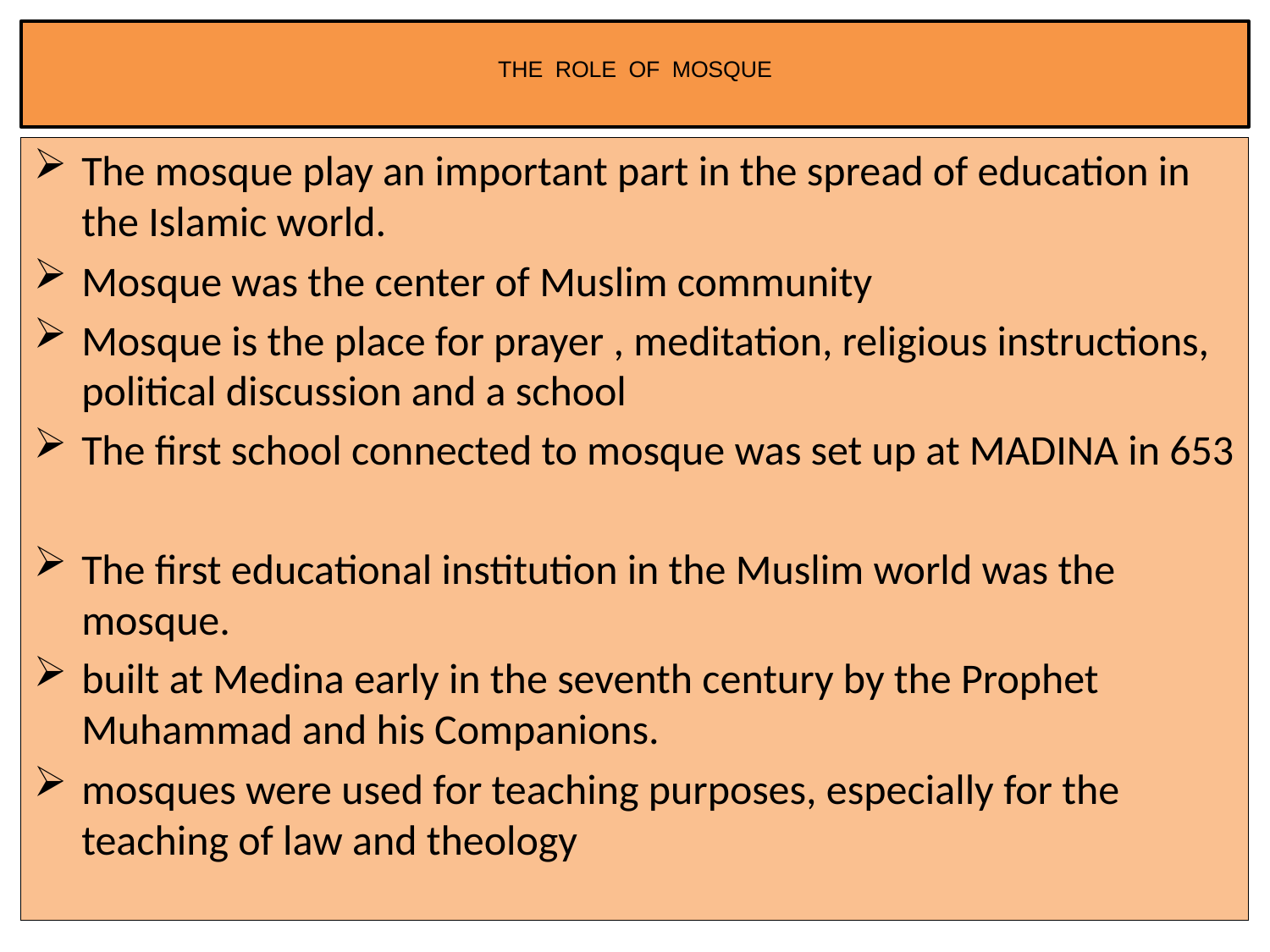

# THE  ROLE  OF  MOSQUE
The mosque play an important part in the spread of education in the Islamic world.
Mosque was the center of Muslim community
Mosque is the place for prayer , meditation, religious instructions, political discussion and a school
The first school connected to mosque was set up at MADINA in 653

The first educational institution in the Muslim world was the mosque.
built at Medina early in the seventh century by the Prophet Muhammad and his Companions.
mosques were used for teaching purposes, especially for the teaching of law and theology